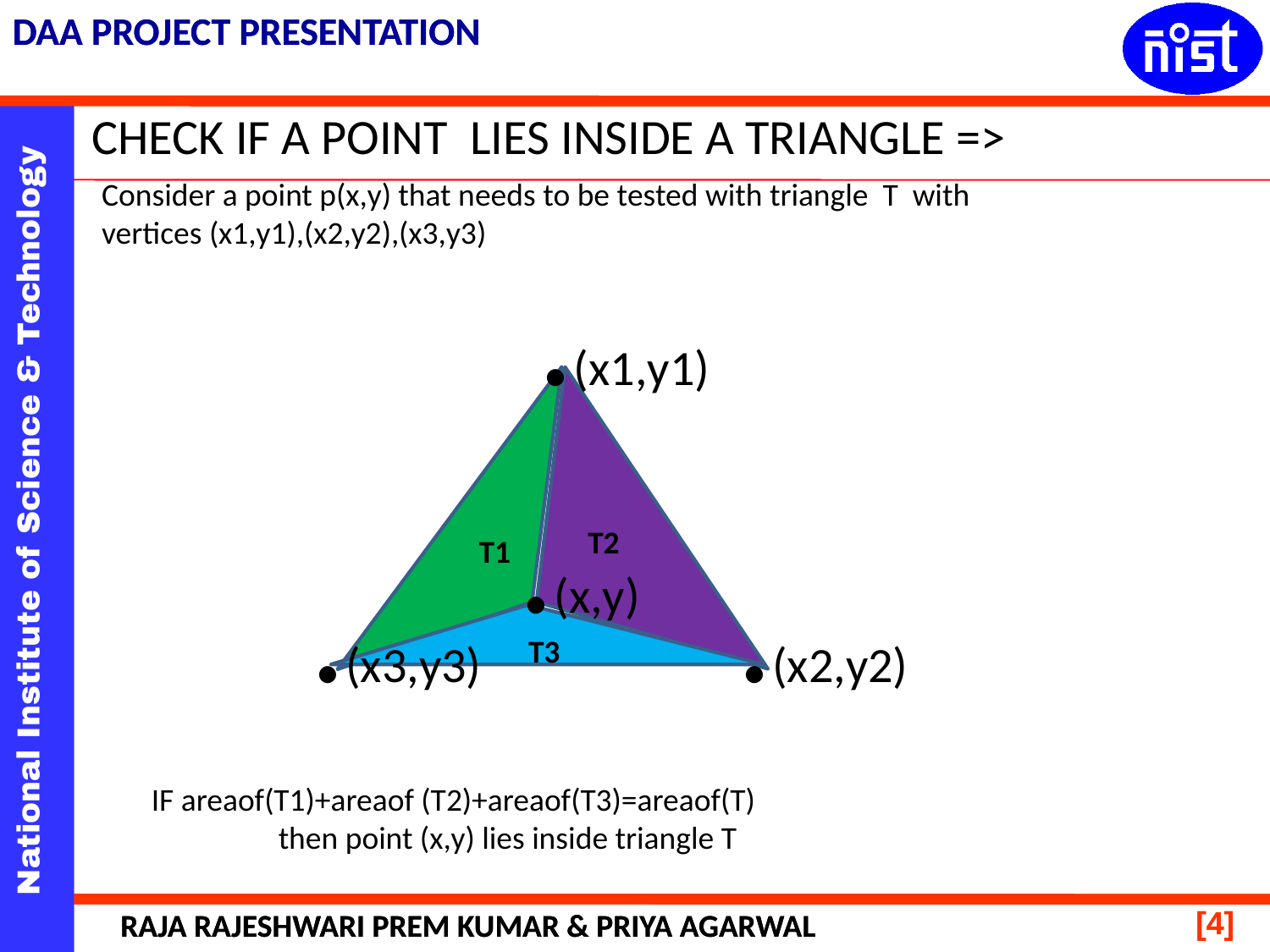

CHECK IF A POINT  LIES INSIDE A TRIANGLE =>
Consider a point p(x,y) that needs to be tested with triangle  T  with vertices (x1,y1),(x2,y2),(x3,y3)
.(x1,y1)
.(x,y)
.(x3,y3)
.(x2,y2)

T2
T1
T3
IF areaof(T1)+areaof (T2)+areaof(T3)=areaof(T)
	then point (x,y) lies inside triangle T